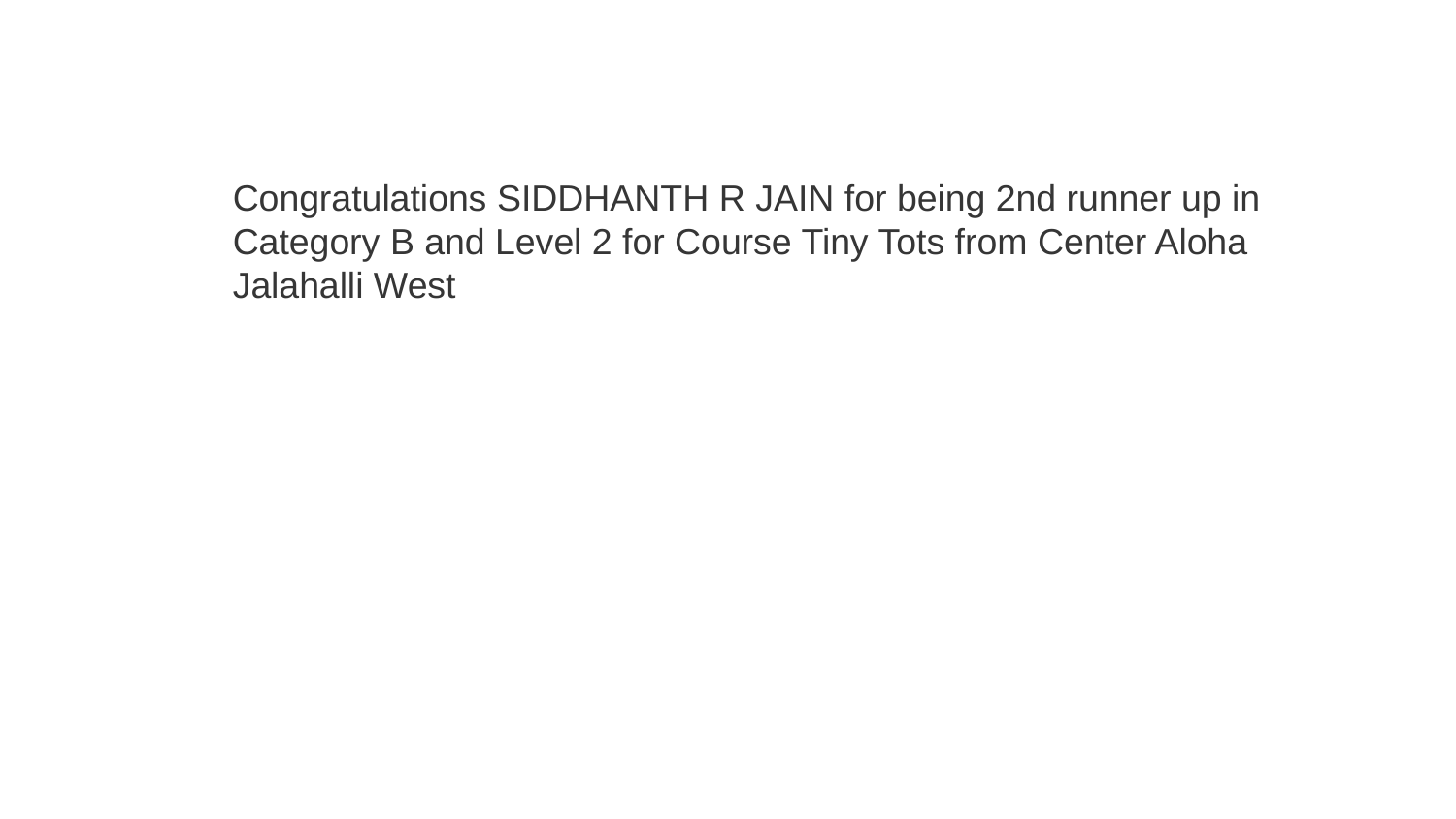

Congratulations SIDDHANTH R JAIN for being 2nd runner up in Category B and Level 2 for Course Tiny Tots from Center Aloha Jalahalli West